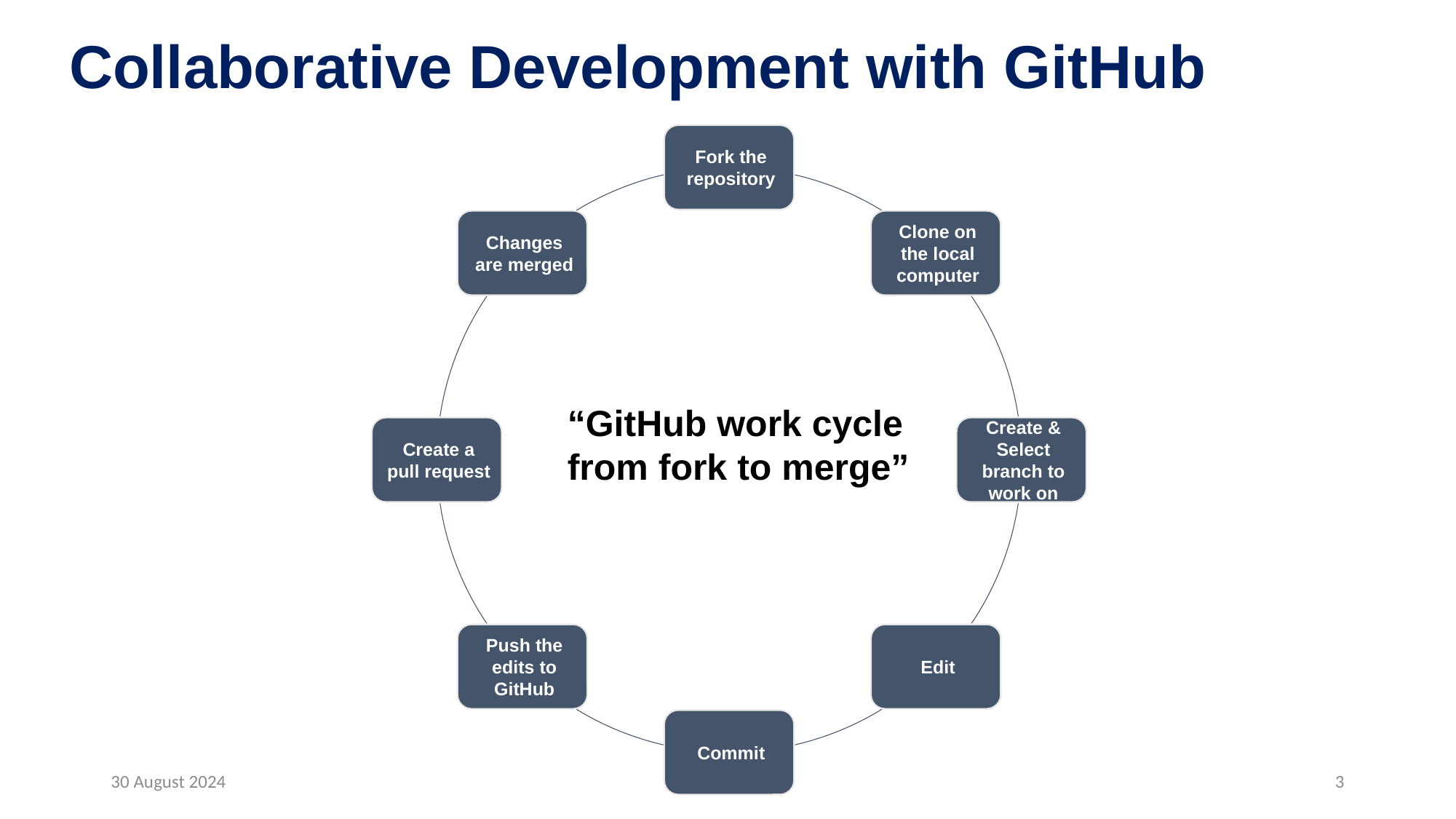

# Collaborative Development with GitHub
Fork the repository
Clone on the local computer
Create & Select branch to work on
Edit
Commit
Push the edits to GitHub
Create a pull request
Changes are merged
“GitHub work cycle from fork to merge”
30 August 2024
3